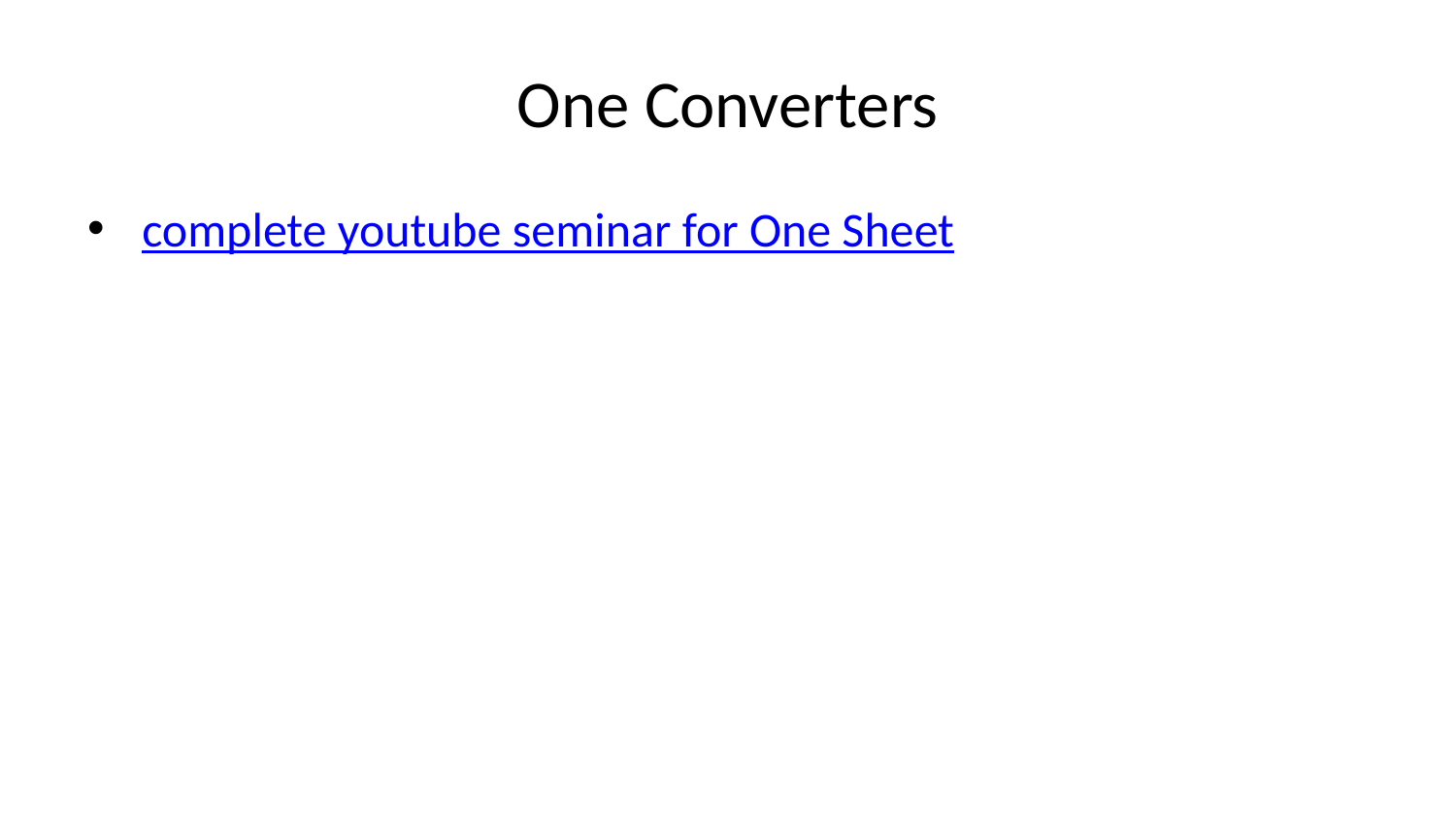

# One Converters
complete youtube seminar for One Sheet